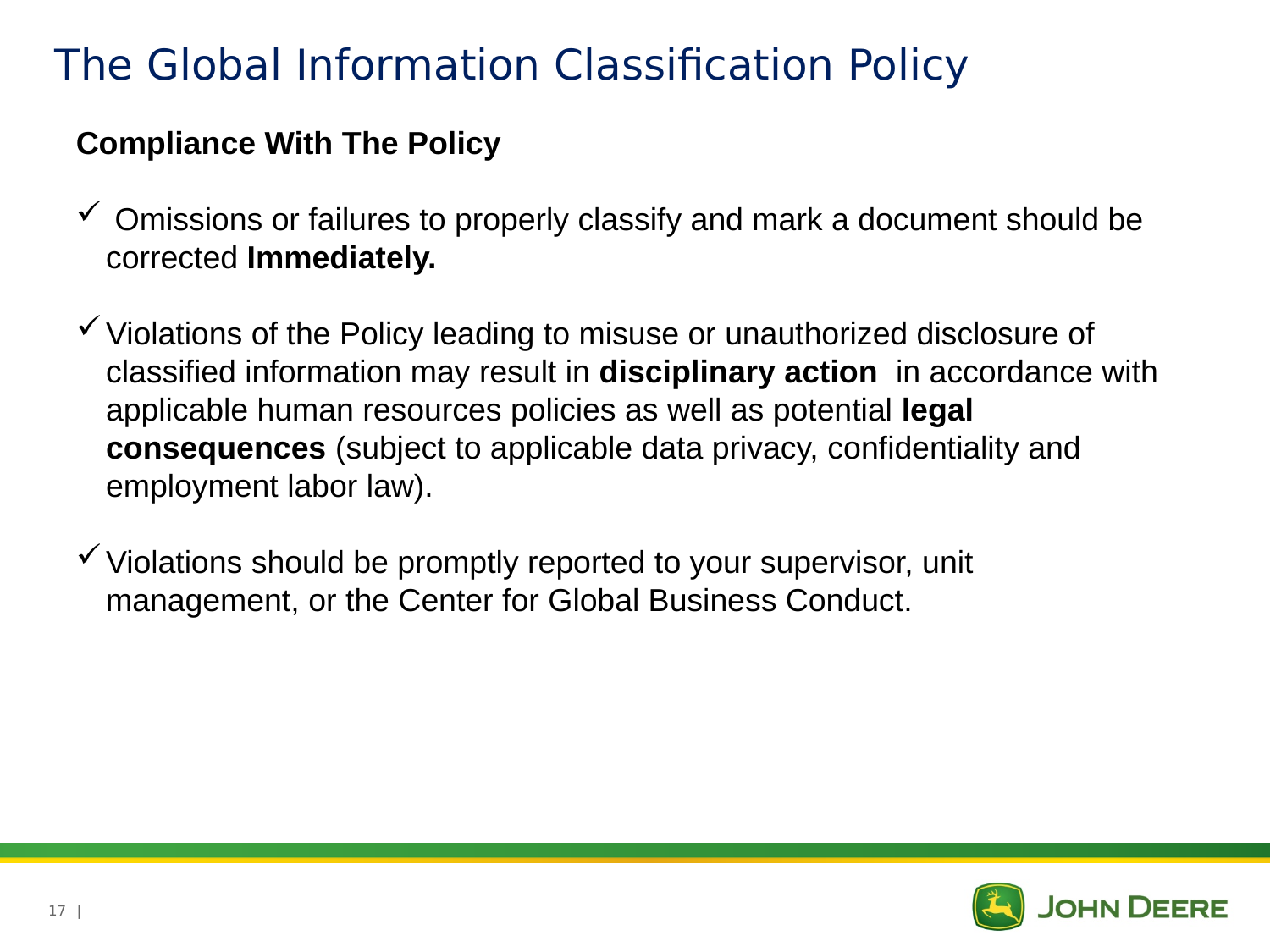

The Global Information Classification Policy
Compliance With The Policy

 Omissions or failures to properly classify and mark a document should be corrected Immediately.
Violations of the Policy leading to misuse or unauthorized disclosure of  classified information may result in disciplinary action  in accordance with applicable human resources policies as well as potential legal consequences (subject to applicable data privacy, confidentiality and employment labor law).

Violations should be promptly reported to your supervisor, unit management, or the Center for Global Business Conduct.

17